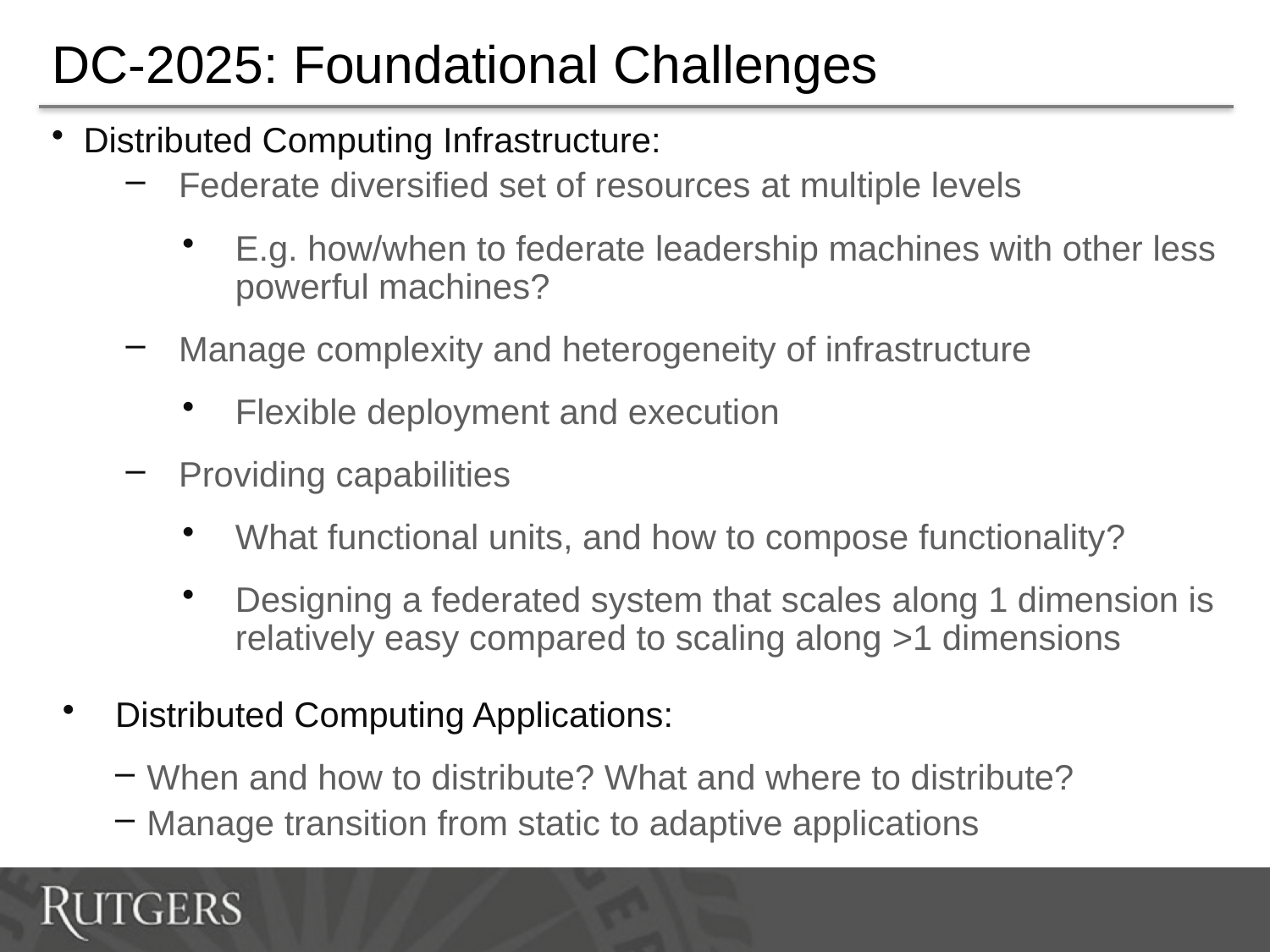

# DC-2025: Foundational Challenges
Distributed Computing Infrastructure:
Federate diversified set of resources at multiple levels
E.g. how/when to federate leadership machines with other less powerful machines?
Manage complexity and heterogeneity of infrastructure
Flexible deployment and execution
Providing capabilities
What functional units, and how to compose functionality?
Designing a federated system that scales along 1 dimension is relatively easy compared to scaling along >1 dimensions
Distributed Computing Applications:
When and how to distribute? What and where to distribute?
Manage transition from static to adaptive applications